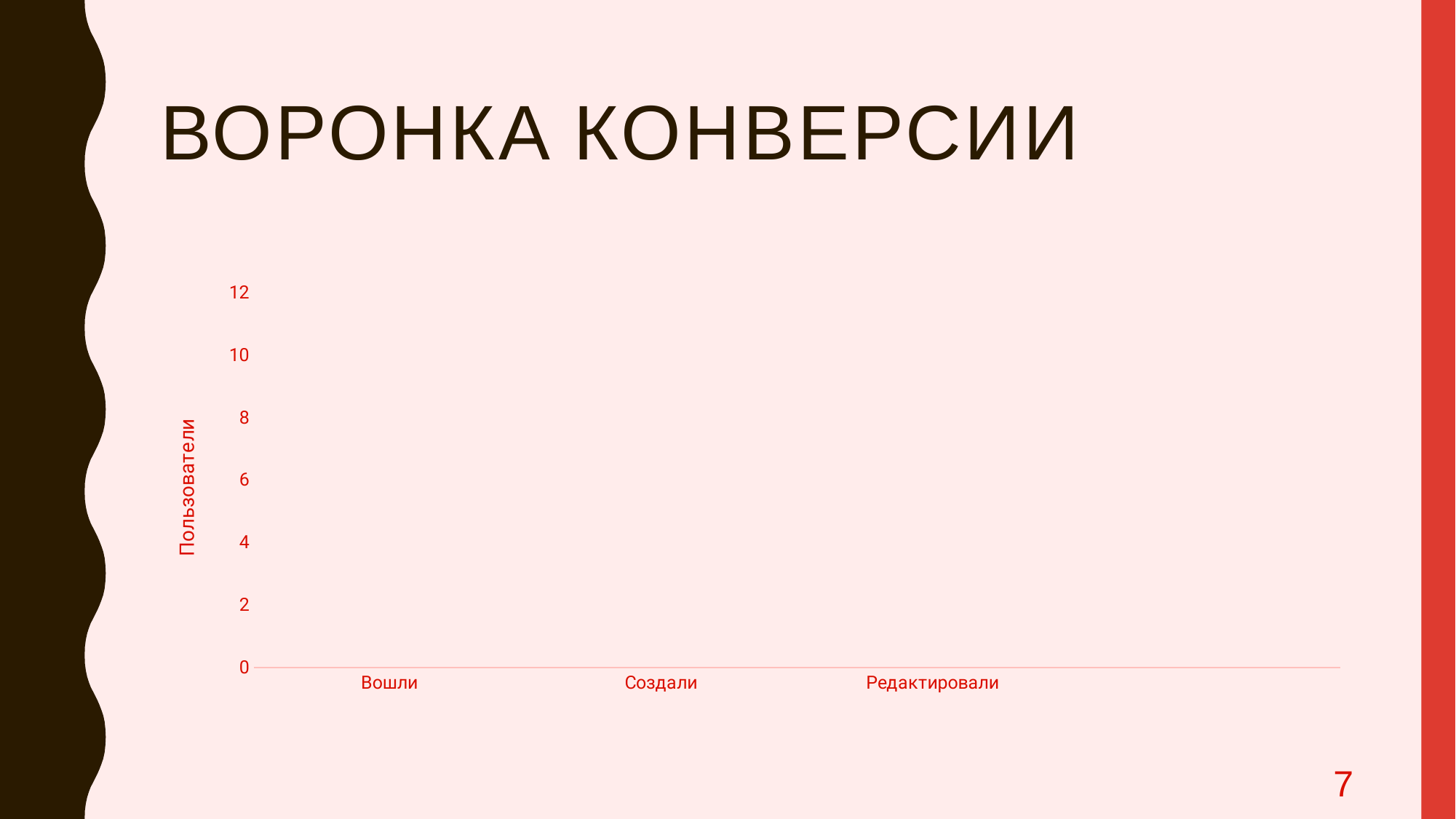

# Воронка конверсии

### Chart

| Category |  |  |
|---|---|---|
| Вошли | 26.0 | 6.0 |
| Создали | 6.0 | 4.0 |
| Редактировали | 4.0 | None |

7